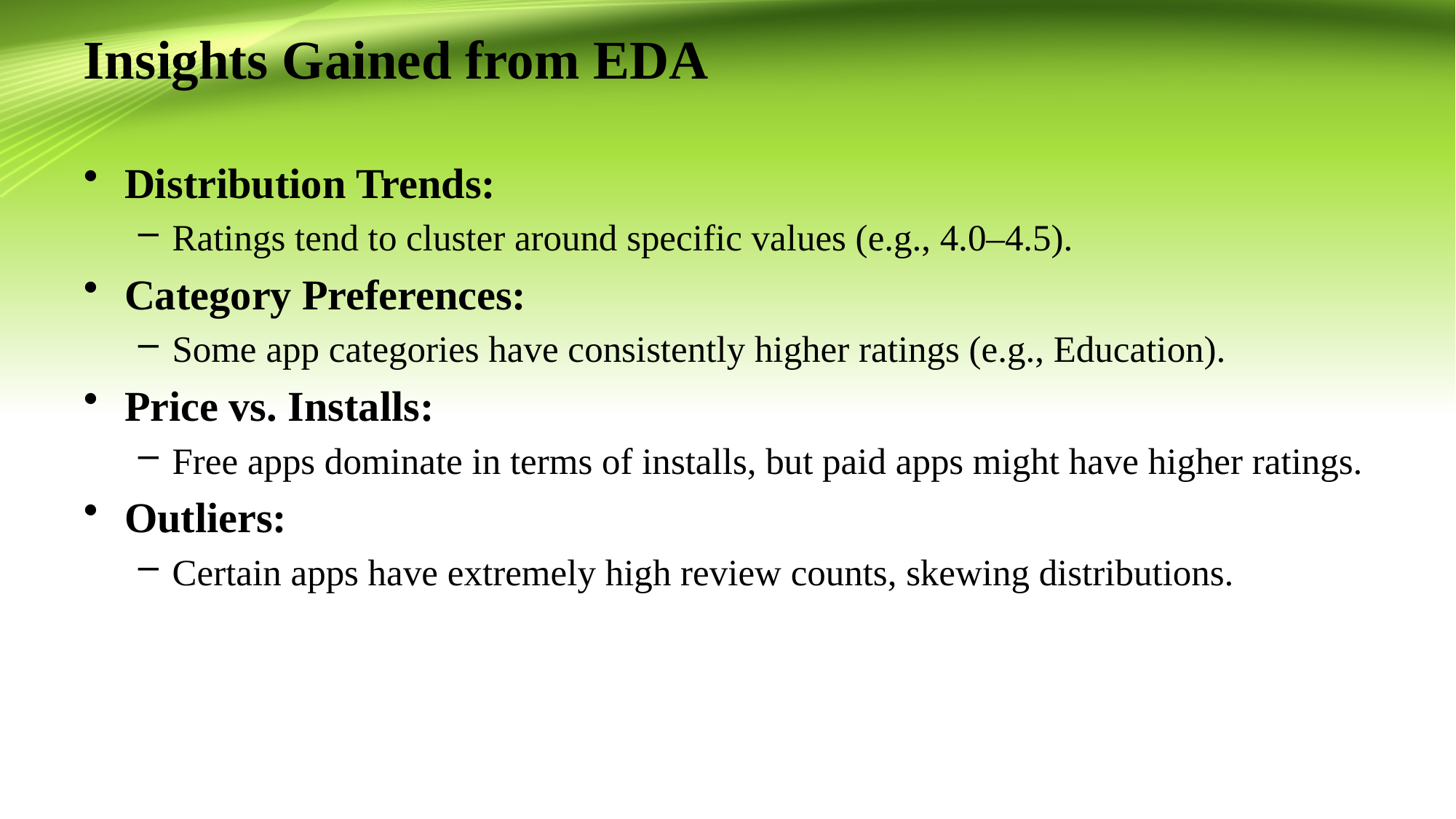

# Insights Gained from EDA
Distribution Trends:
Ratings tend to cluster around specific values (e.g., 4.0–4.5).
Category Preferences:
Some app categories have consistently higher ratings (e.g., Education).
Price vs. Installs:
Free apps dominate in terms of installs, but paid apps might have higher ratings.
Outliers:
Certain apps have extremely high review counts, skewing distributions.